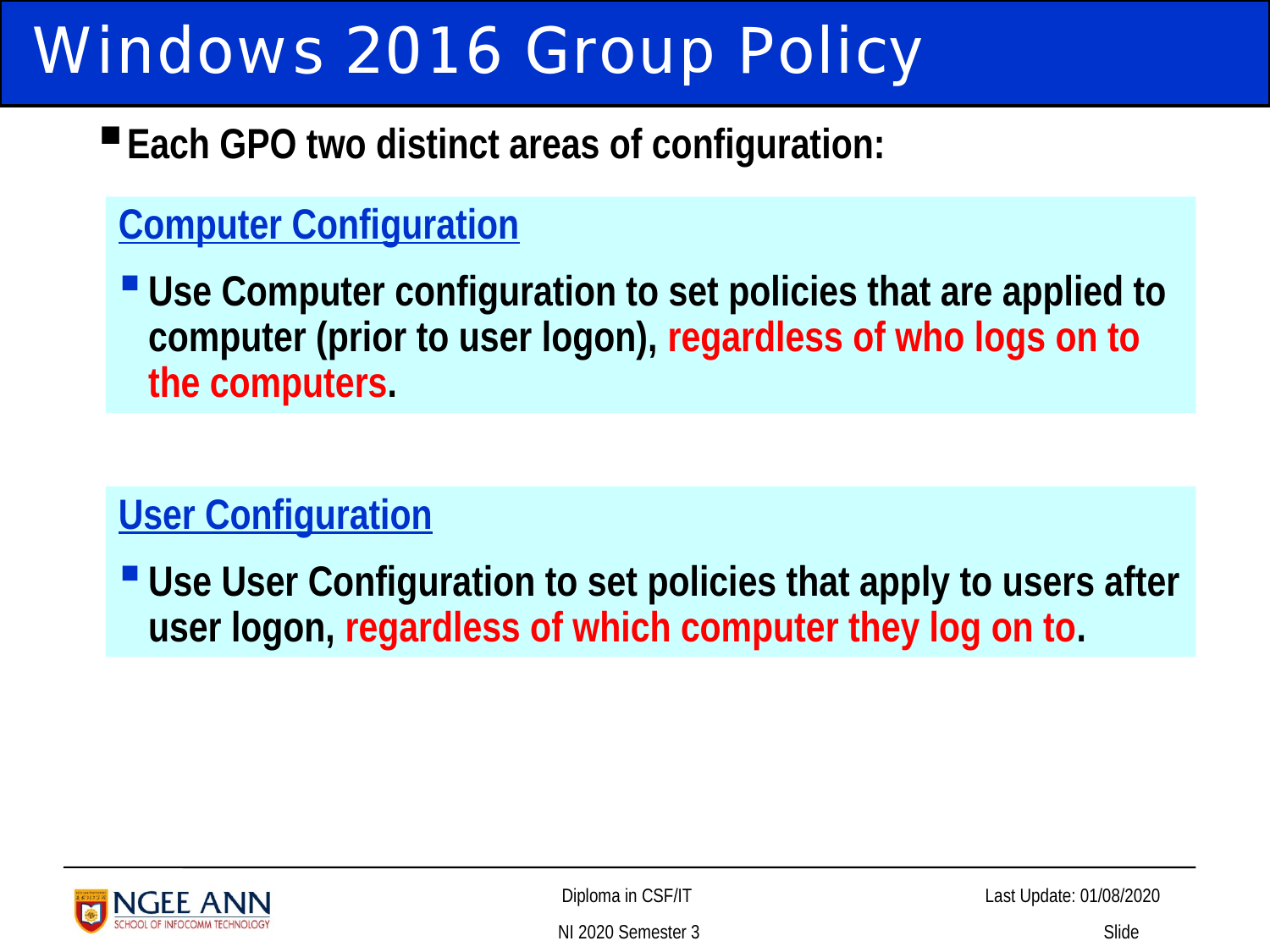

# Windows 2016 Group Policy

Each GPO two distinct areas of configuration:
Computer Configuration
Use Computer configuration to set policies that are applied to computer (prior to user logon), regardless of who logs on to the computers.
User Configuration
Use User Configuration to set policies that apply to users after user logon, regardless of which computer they log on to.